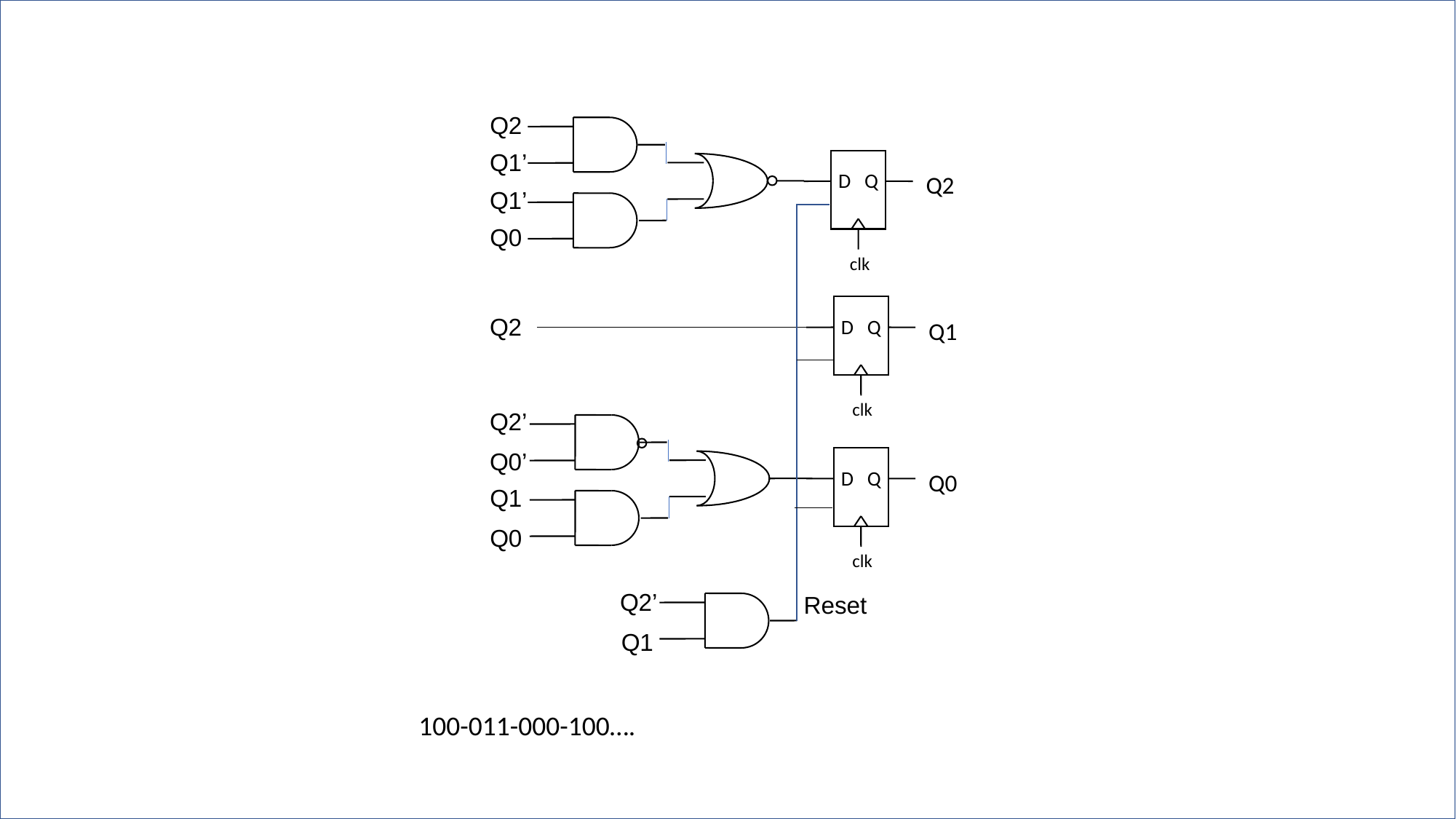

Q2

Q1’

D   Q

Q2

Q1’

Q0

clk

D   Q

Q1
Q2
clk
Q2’

Q0’

D   Q

Q0

Q1

Q0

clk

Q2’
Reset

Q1
100-011-000-100….